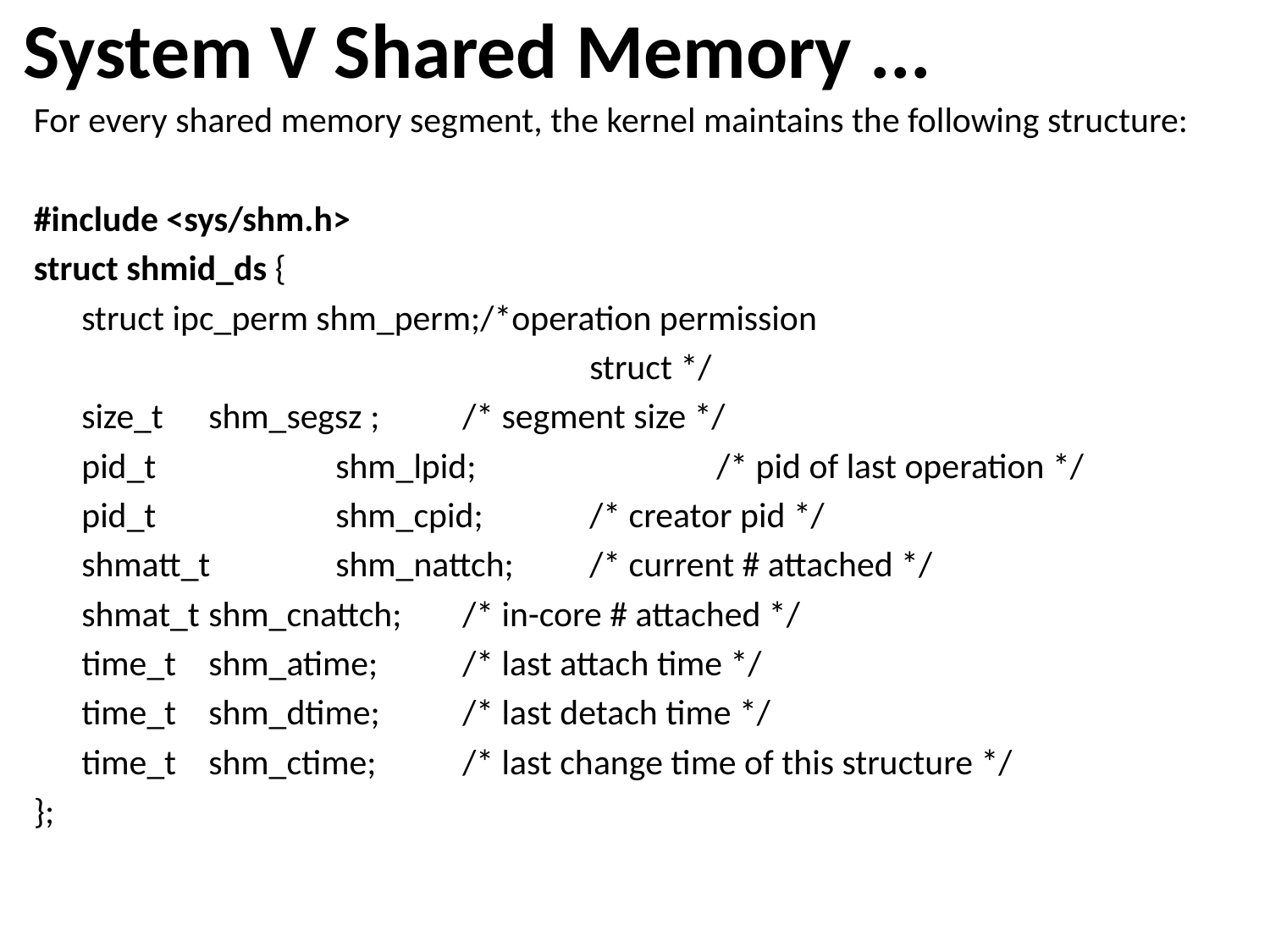

# System V Shared Memory ...
For every shared memory segment, the kernel maintains the following structure:

#include <sys/shm.h>
struct shmid_ds {
	struct ipc_perm shm_perm;/*operation permission
					struct */
	size_t	shm_segsz ;	/* segment size */
	pid_t		shm_lpid;		/* pid of last operation */
	pid_t		shm_cpid; 	/* creator pid */
	shmatt_t	shm_nattch; 	/* current # attached */
	shmat_t	shm_cnattch; 	/* in-core # attached */
	time_t	shm_atime; 	/* last attach time */
	time_t	shm_dtime; 	/* last detach time */
	time_t	shm_ctime; 	/* last change time of this structure */
};